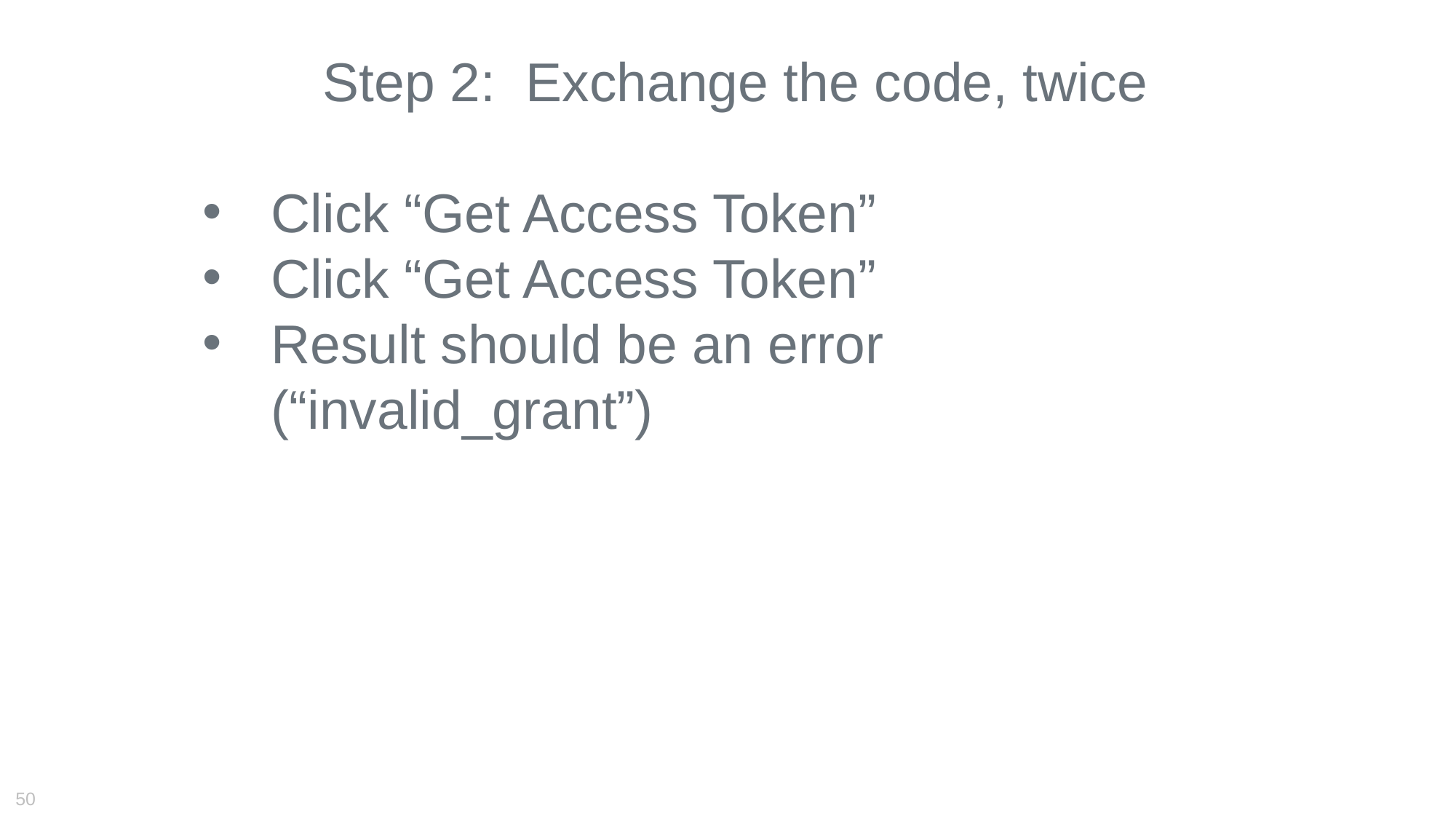

Step 2:  Exchange the code, twice

Click “Get Access Token”
Click “Get Access Token”
Result should be an error (“invalid_grant”)